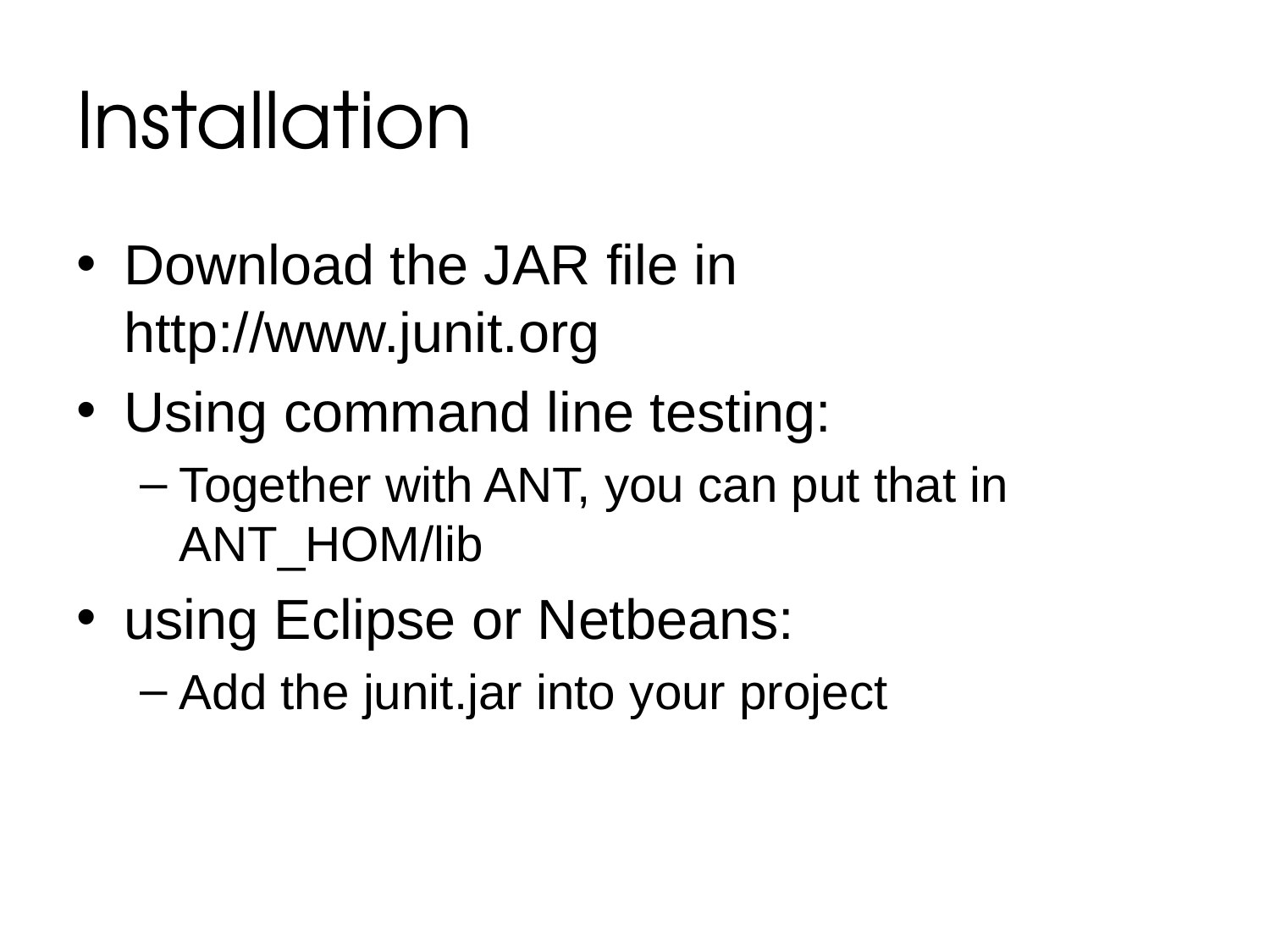

# Installation
Download the JAR file in http://www.junit.org
Using command line testing:
Together with ANT, you can put that in ANT_HOM/lib
using Eclipse or Netbeans:
Add the junit.jar into your project